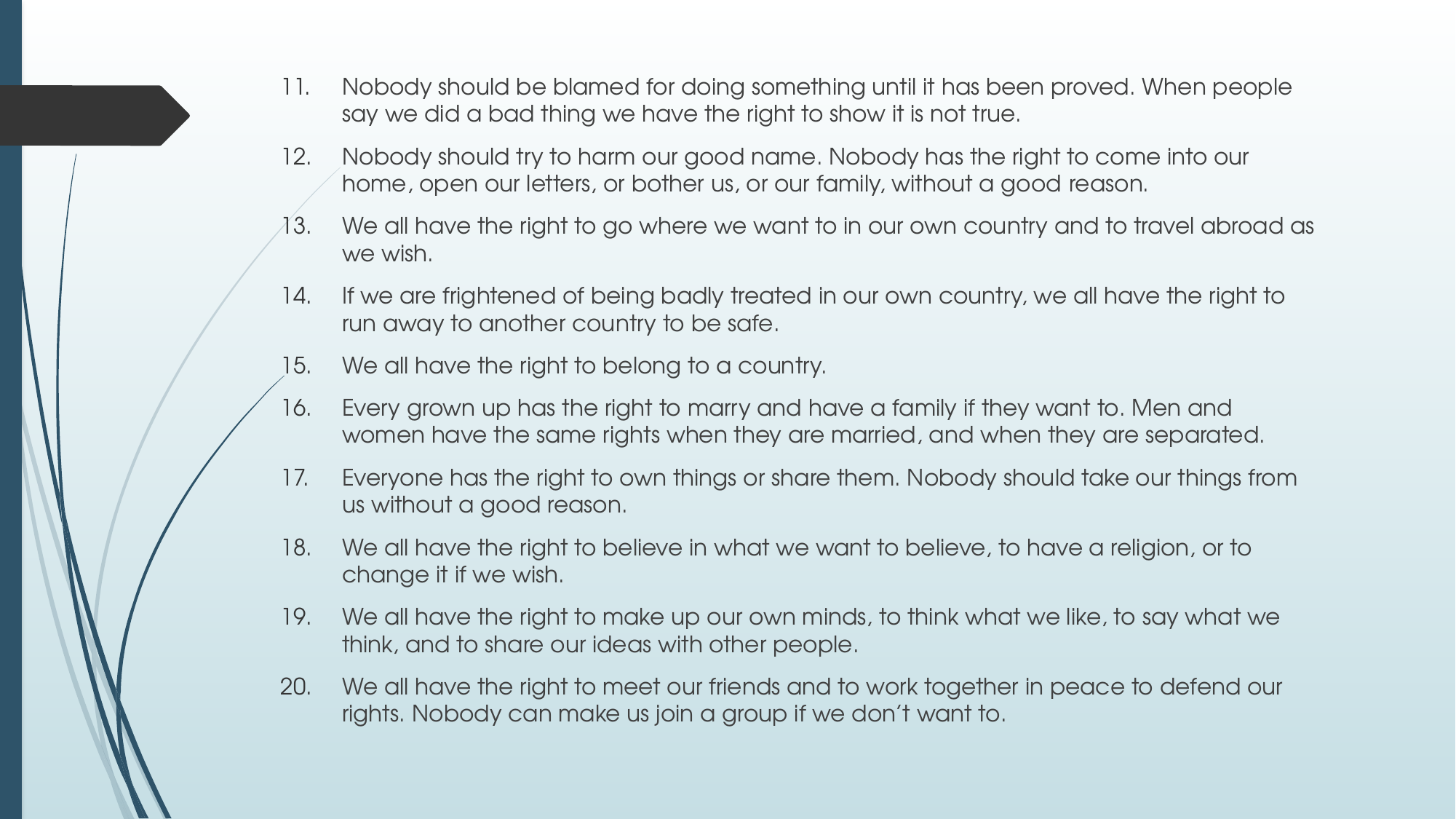

Nobody should be blamed for doing something until it has been proved. When people say we did a bad thing we have the right to show it is not true.
Nobody should try to harm our good name. Nobody has the right to come into our home, open our letters, or bother us, or our family, without a good reason.
We all have the right to go where we want to in our own country and to travel abroad as we wish.
If we are frightened of being badly treated in our own country, we all have the right to run away to another country to be safe.
We all have the right to belong to a country.
Every grown up has the right to marry and have a family if they want to. Men and women have the same rights when they are married, and when they are separated.
Everyone has the right to own things or share them. Nobody should take our things from us without a good reason.
We all have the right to believe in what we want to believe, to have a religion, or to change it if we wish.
We all have the right to make up our own minds, to think what we like, to say what we think, and to share our ideas with other people.
We all have the right to meet our friends and to work together in peace to defend our rights. Nobody can make us join a group if we don’t want to.